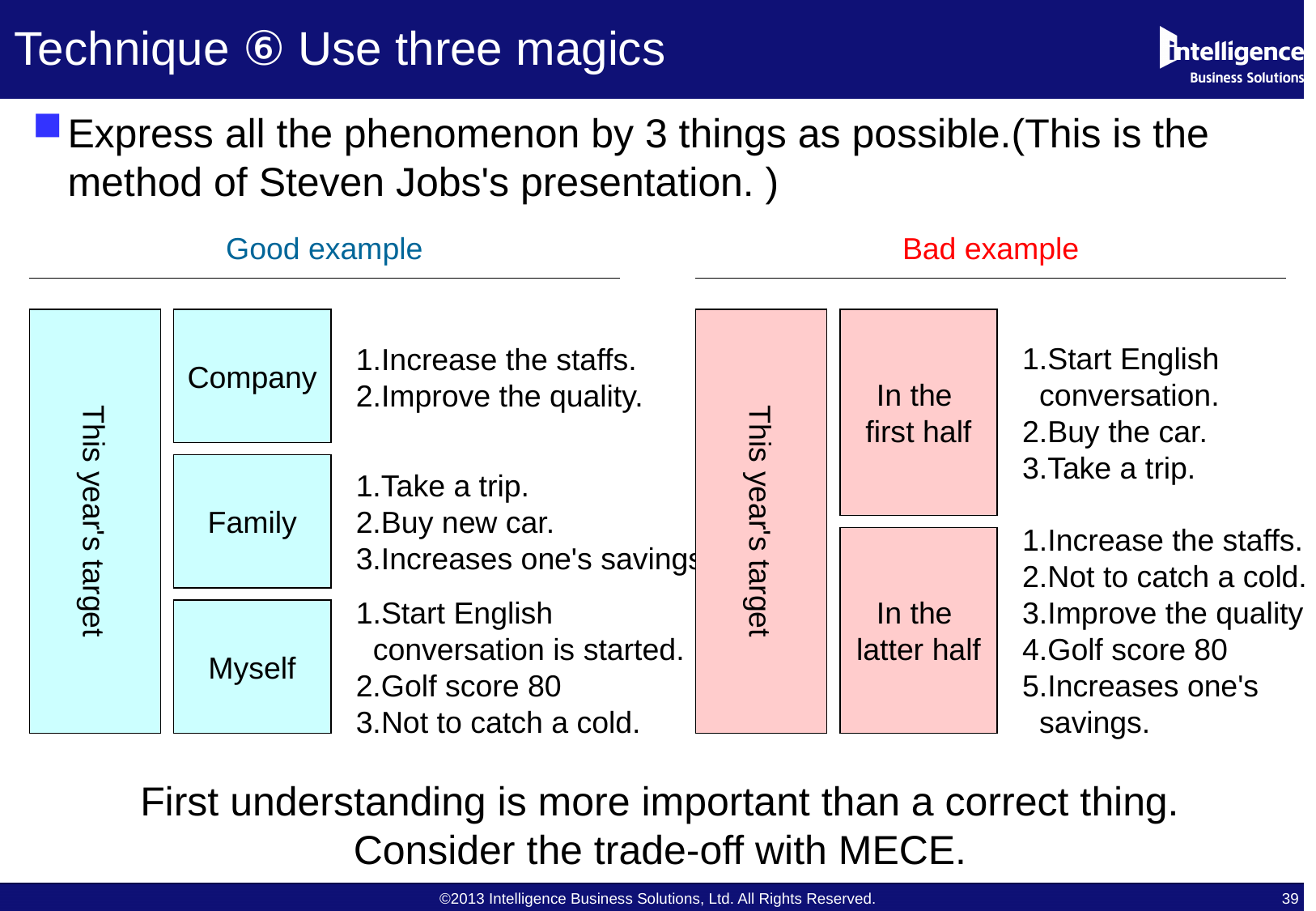

# Technique ⑥ Use three magics
Express all the phenomenon by 3 things as possible.(This is the method of Steven Jobs's presentation. )
Good example

Bad example

This year's target
Company
Increase the staffs.
Improve the quality.
This year's target
In the
first half
Start English
  conversation.
2.Buy the car.
3.Take a trip.
Family
1.Take a trip.
2.Buy new car.
3.Increases one's savings.
In the
latter half
Increase the staffs.
Not to catch a cold.
Improve the quality
Golf score 80
Increases one's
  savings.
Myself
Start English
  conversation is started.
2.Golf score 80
3.Not to catch a cold.
First understanding is more important than a correct thing.
Consider the trade-off with MECE.